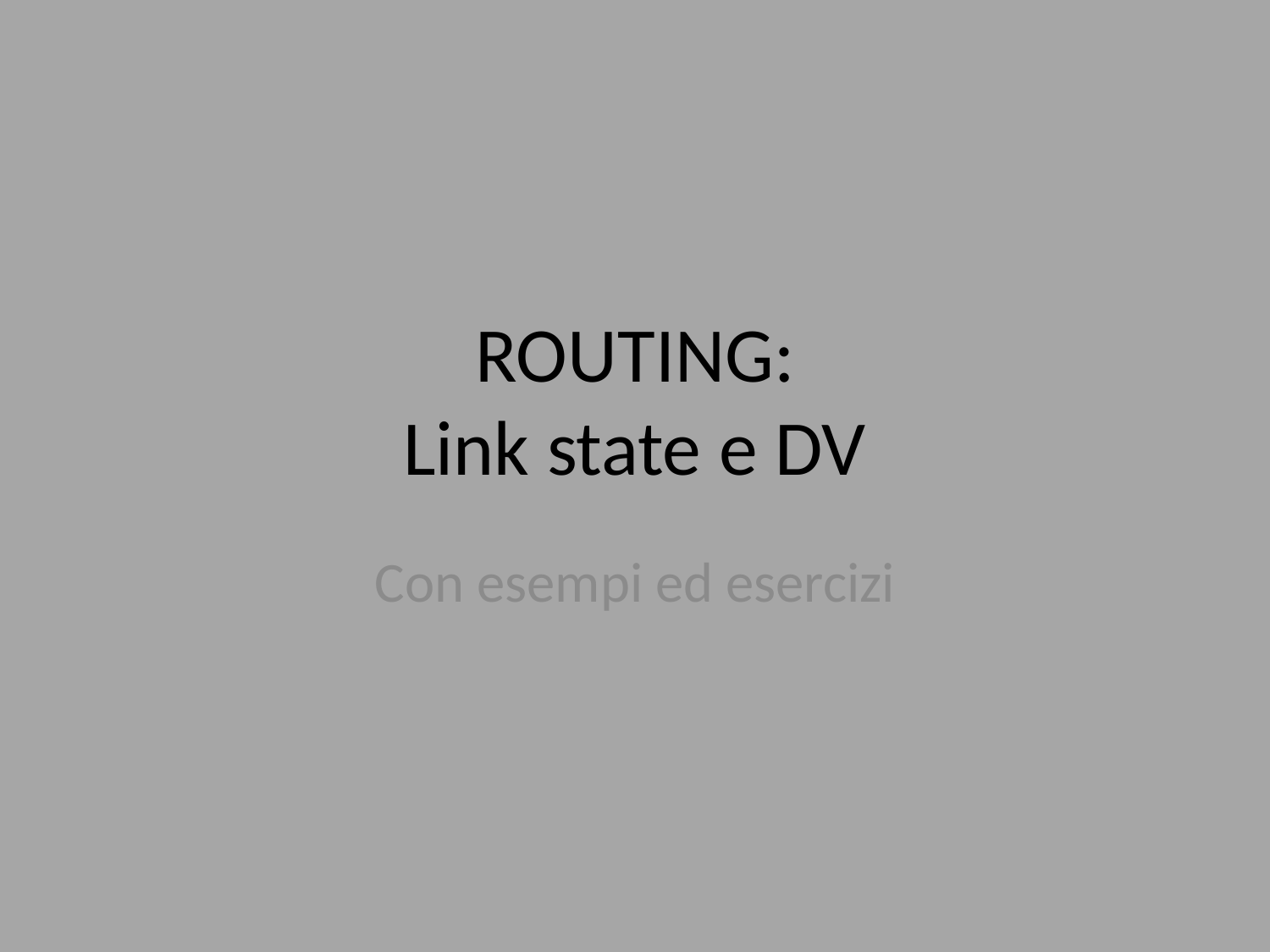

# ROUTING: Link state e DV
Con esempi ed esercizi